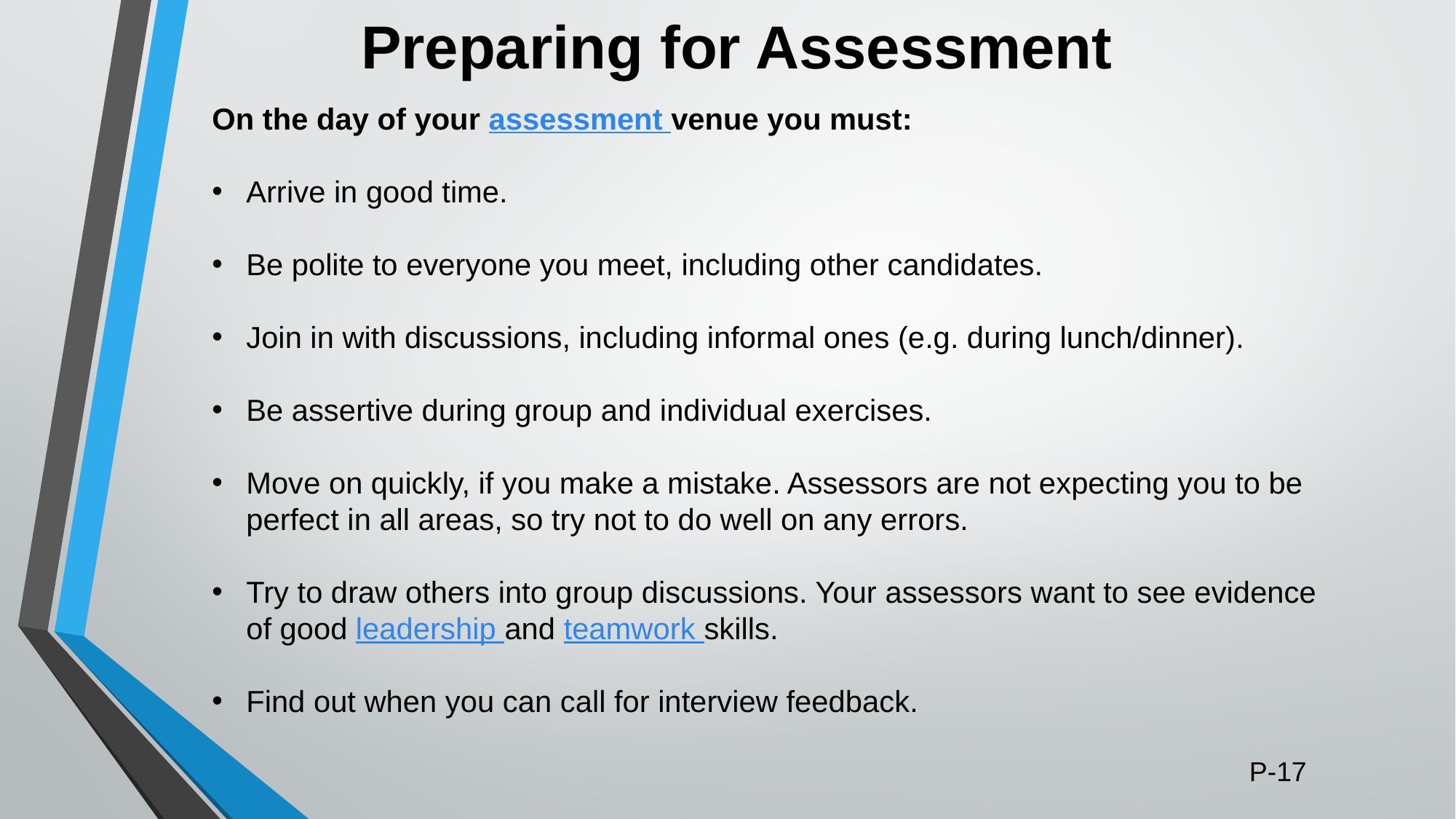

# Preparing for Assessment
On the day of your assessment venue you must:

Arrive in good time.

Be polite to everyone you meet, including other candidates.

Join in with discussions, including informal ones (e.g. during lunch/dinner).

Be assertive during group and individual exercises.

Move on quickly, if you make a mistake. Assessors are not expecting you to be perfect in all areas, so try not to do well on any errors.

Try to draw others into group discussions. Your assessors want to see evidence of good leadership and teamwork skills.

Find out when you can call for interview feedback.
P-17